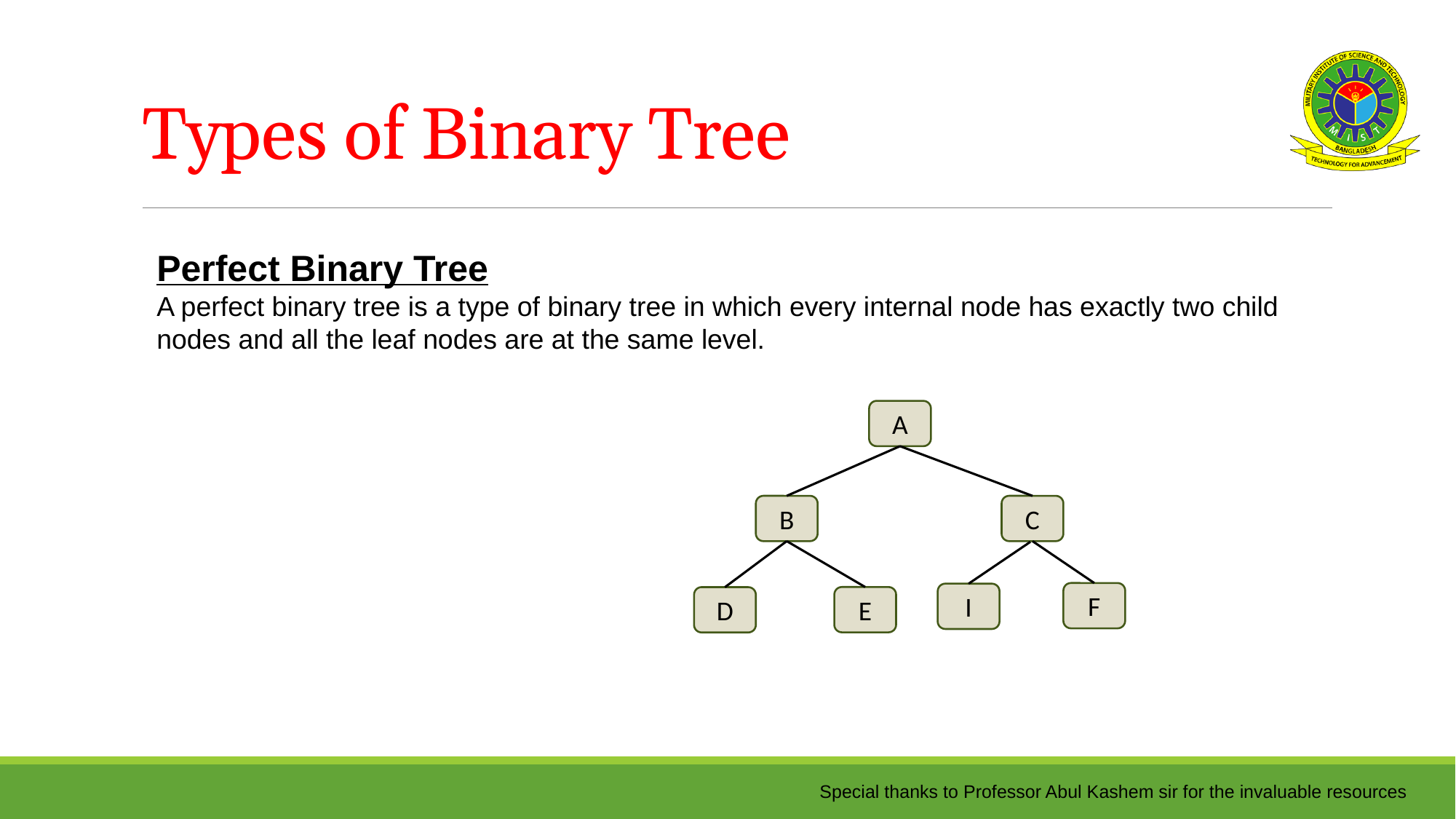

# Types of Binary Tree
Perfect Binary Tree
A perfect binary tree is a type of binary tree in which every internal node has exactly two child nodes and all the leaf nodes are at the same level.
A
B
C
F
I
E
D
Special thanks to Professor Abul Kashem sir for the invaluable resources